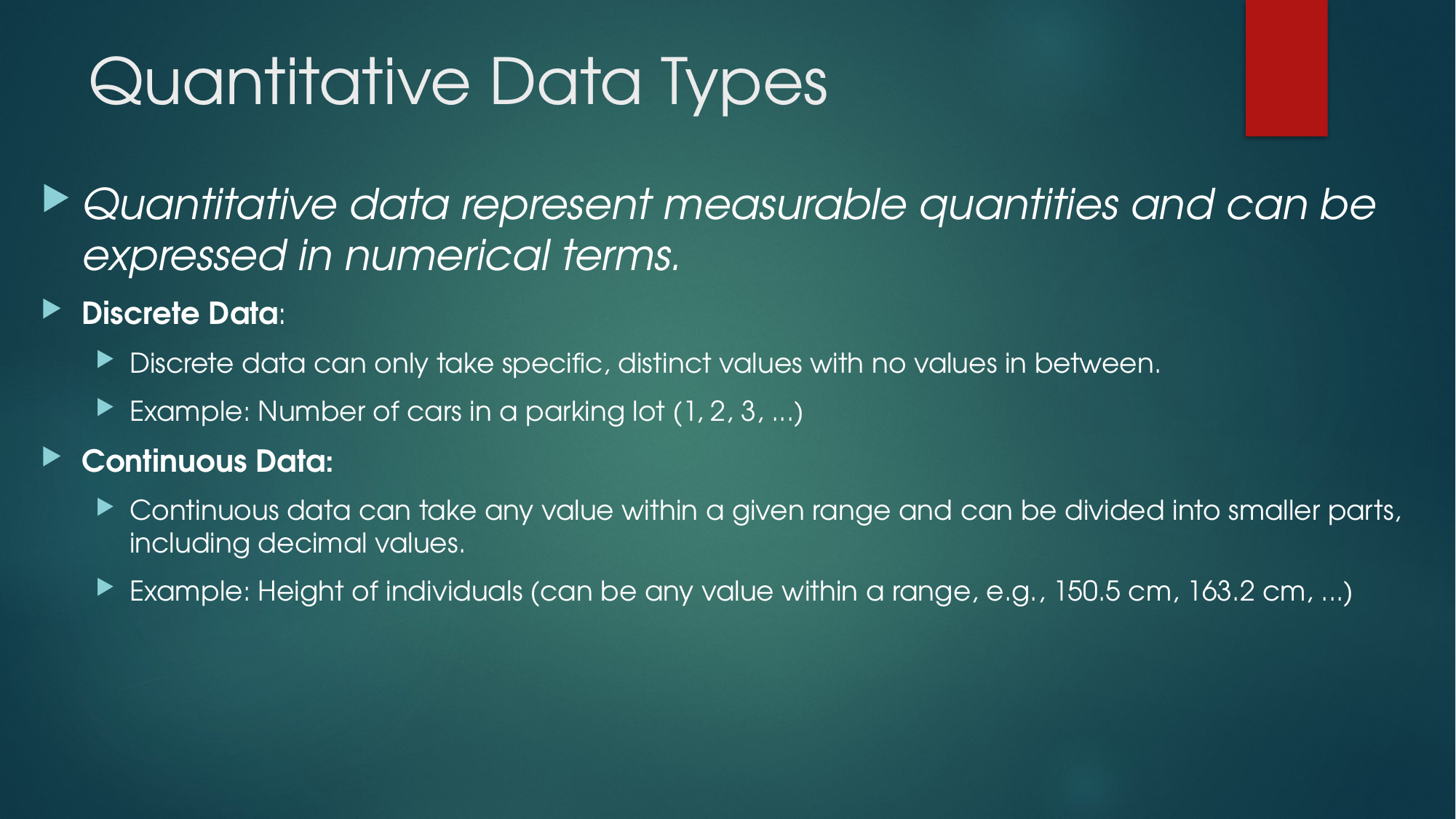

# Quantitative Data Types
Quantitative data represent measurable quantities and can be expressed in numerical terms.
Discrete Data:
Discrete data can only take specific, distinct values with no values in between.
Example: Number of cars in a parking lot (1, 2, 3, ...)
Continuous Data:
Continuous data can take any value within a given range and can be divided into smaller parts, including decimal values.
Example: Height of individuals (can be any value within a range, e.g., 150.5 cm, 163.2 cm, ...)